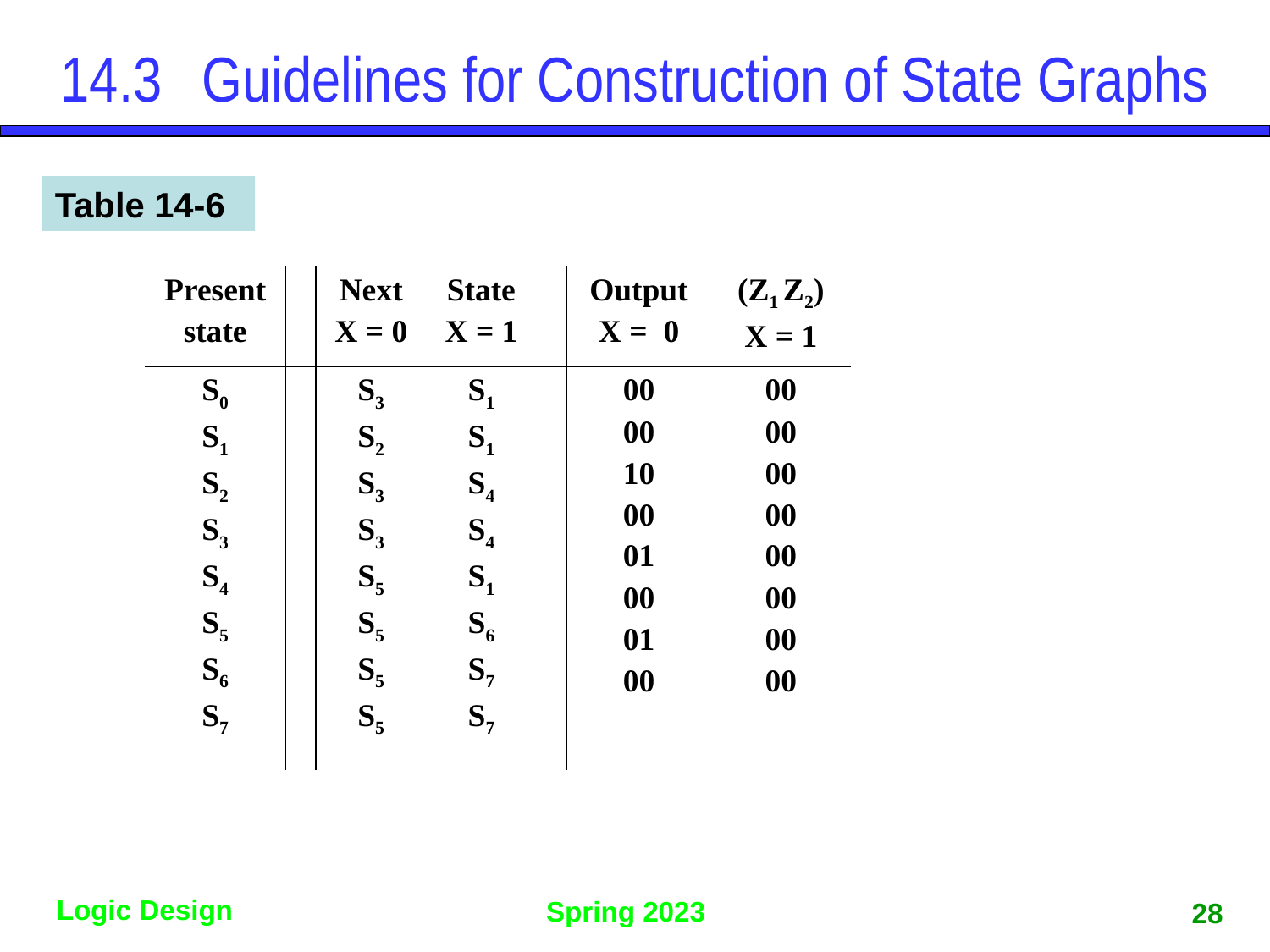

# 14.3	 Guidelines for Construction of State Graphs
Table 14-6
| Present state |  | Next X = 0 | State X = 1 |  | Output X = 0 | (Z1 Z2) X = 1 |
| --- | --- | --- | --- | --- | --- | --- |
| S0 S1 S2 S3 S4 S5 S6 S7 |  | S3 S2 S3 S3 S5 S5 S5 S5 | S1 S1 S4 S4 S1 S6 S7 S7 |  | 00 00 10 00 01 00 01 00 | 00 00 00 00 00 00 00 00 |
28